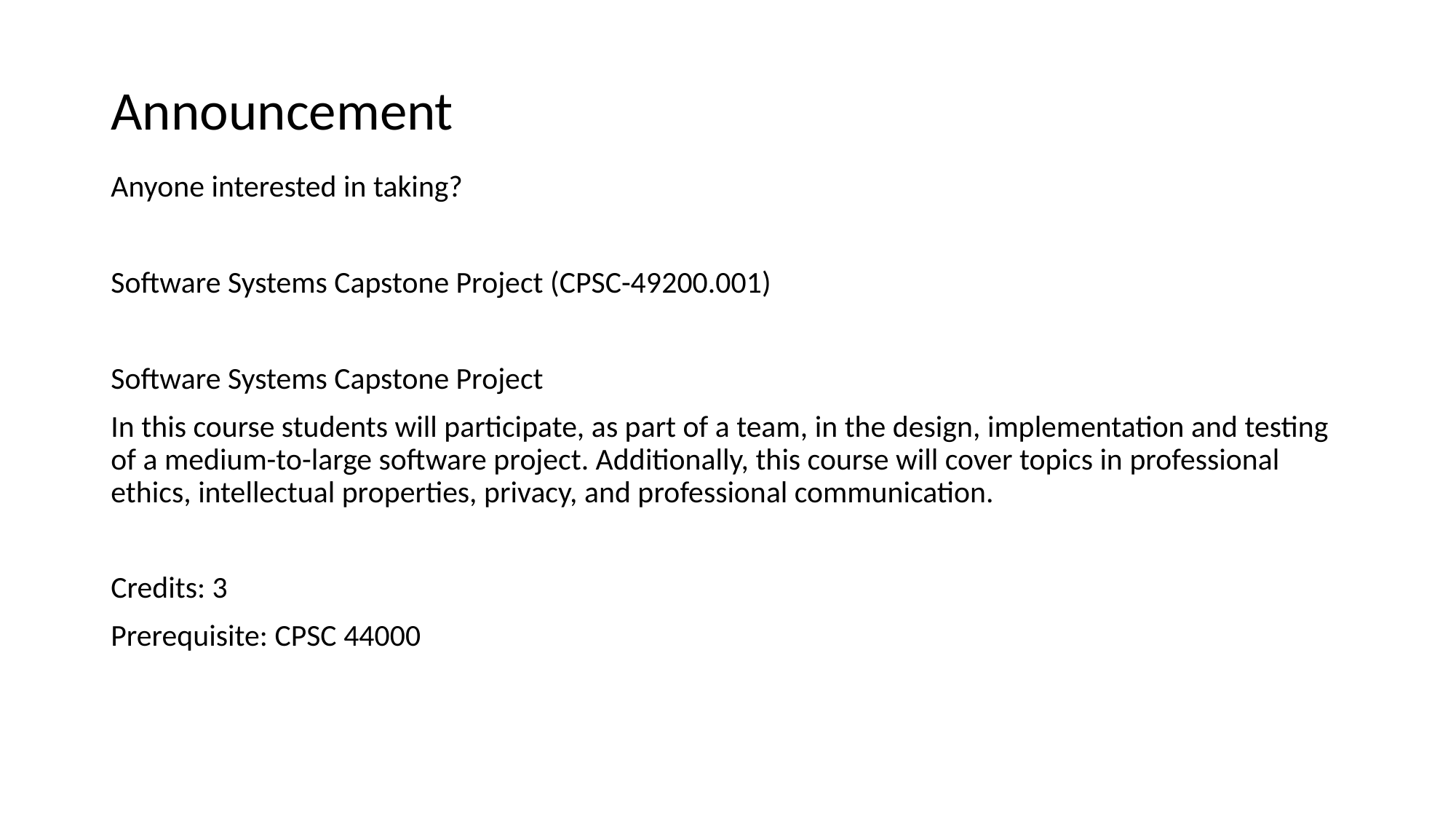

# Announcement
Anyone interested in taking?

Software Systems Capstone Project (CPSC-49200.001)

Software Systems Capstone Project
In this course students will participate, as part of a team, in the design, implementation and testing of a medium-to-large software project. Additionally, this course will cover topics in professional ethics, intellectual properties, privacy, and professional communication.

Credits: 3
Prerequisite: CPSC 44000